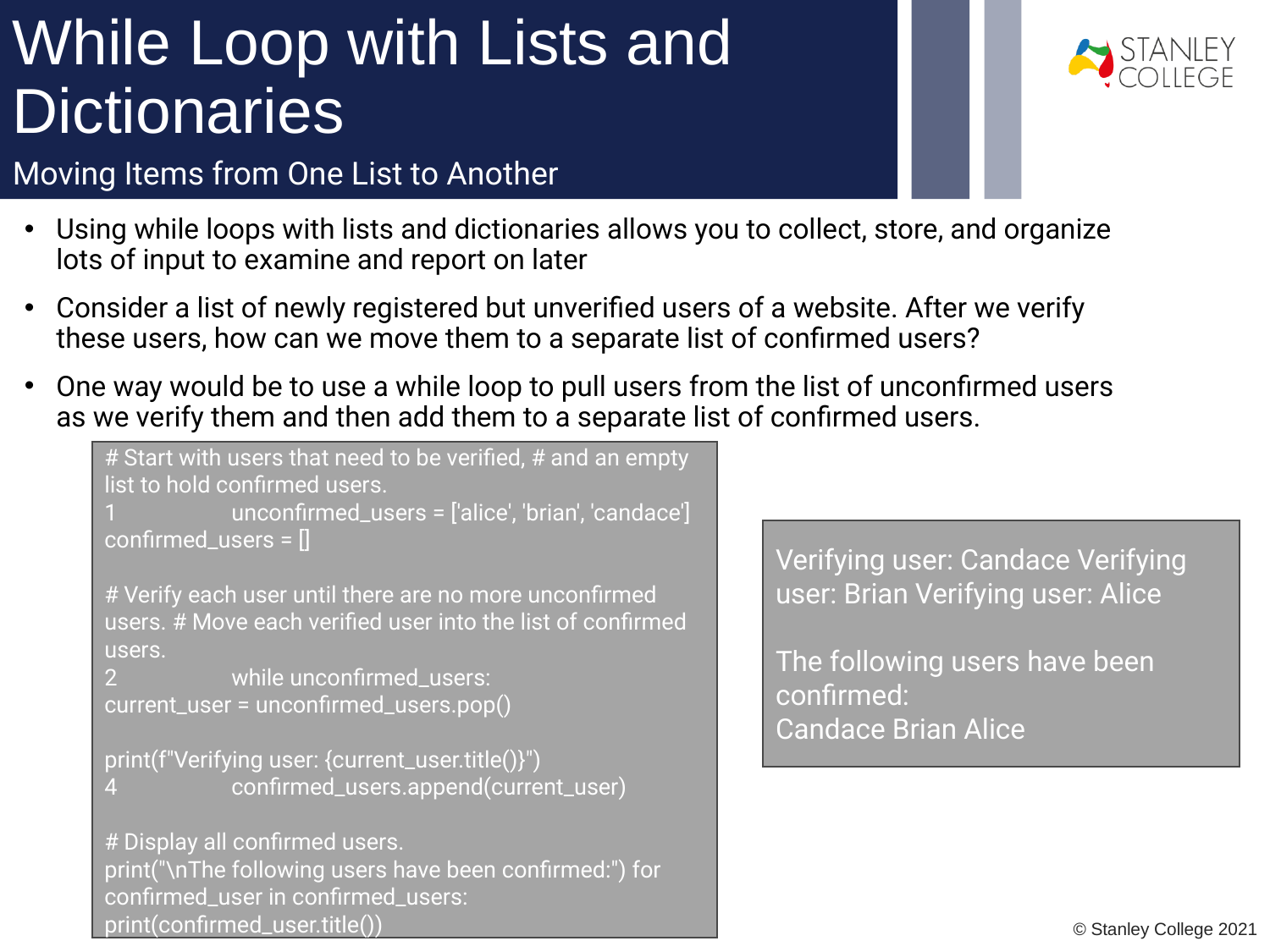

# While Loop with Lists and Dictionaries
Moving Items from One List to Another
Using while loops with lists and dictionaries allows you to collect, store, and organize lots of input to examine and report on later
Consider a list of newly registered but unverified users of a website. After we verify these users, how can we move them to a separate list of confirmed users?
One way would be to use a while loop to pull users from the list of unconfirmed users as we verify them and then add them to a separate list of confirmed users.

# Start with users that need to be verified, # and an empty list to hold confirmed users.
1	unconfirmed_users = ['alice', 'brian', 'candace'] confirmed_users = []

# Verify each user until there are no more unconfirmed users. # Move each verified user into the list of confirmed users.
2	while unconfirmed_users:
current_user = unconfirmed_users.pop()

print(f"Verifying user: {current_user.title()}")
4	confirmed_users.append(current_user)

# Display all confirmed users.
print("\nThe following users have been confirmed:") for confirmed_user in confirmed_users:
print(confirmed_user.title())
Verifying user: Candace Verifying user: Brian Verifying user: Alice

The following users have been confirmed:
Candace Brian Alice